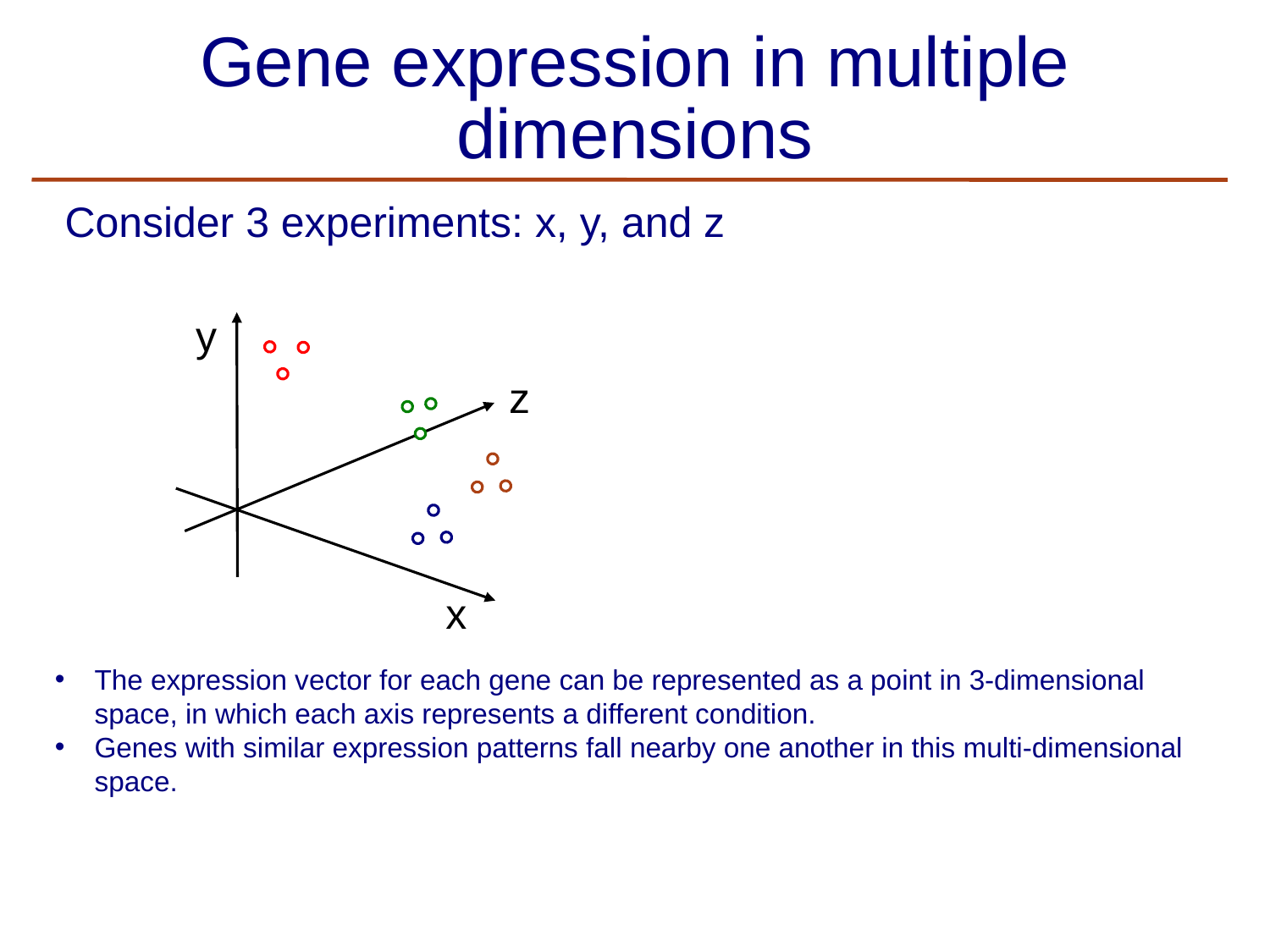

# Gene expression in multiple dimensions

Consider 3 experiments: x, y, and z
y

z

x
The expression vector for each gene can be represented as a point in 3-dimensional space, in which each axis represents a different condition.
Genes with similar expression patterns fall nearby one another in this multi-dimensional space.